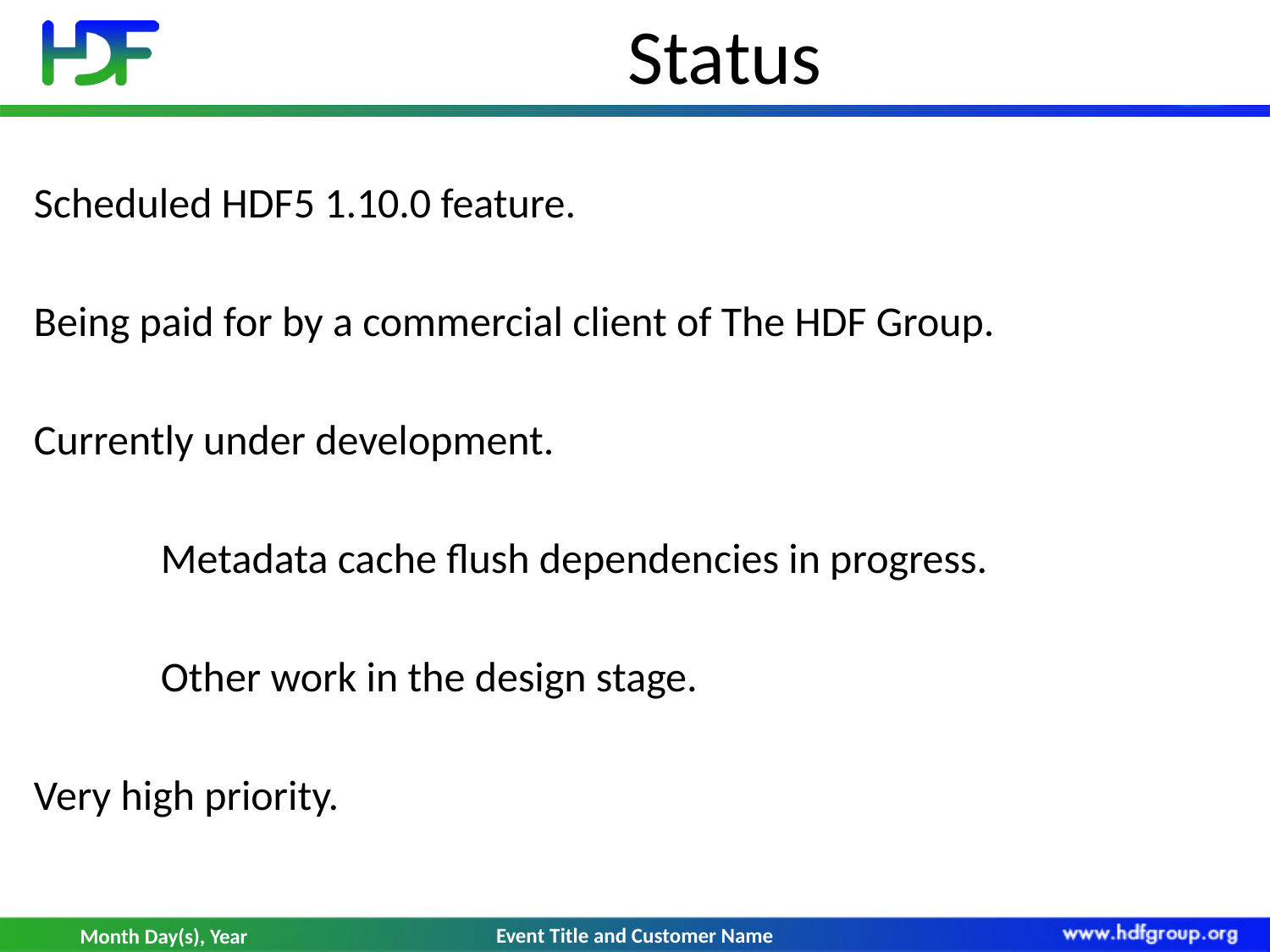

# Status
Scheduled HDF5 1.10.0 feature.

Being paid for by a commercial client of The HDF Group.

Currently under development.

	Metadata cache flush dependencies in progress.

	Other work in the design stage.

Very high priority.